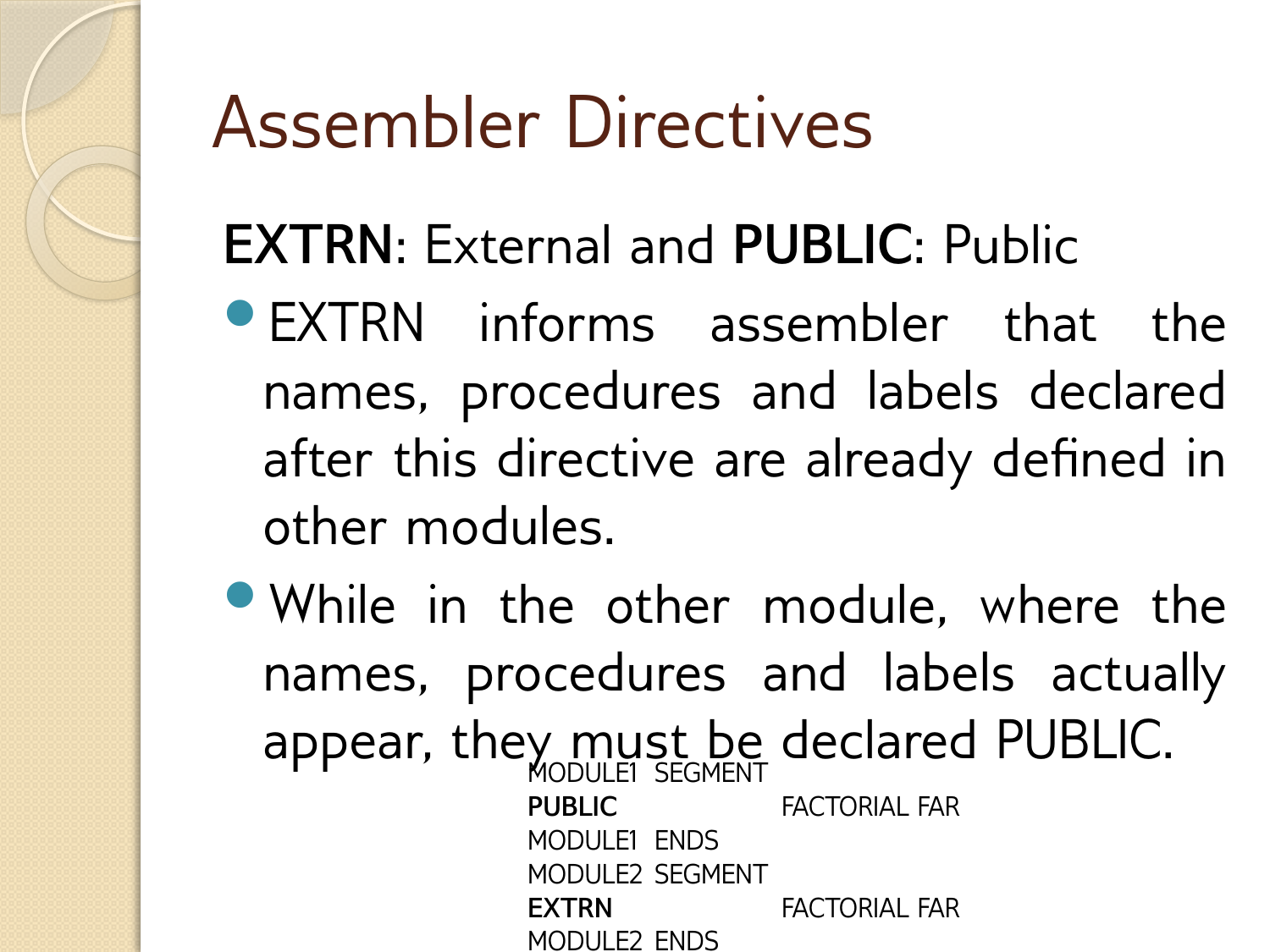

# Assembler Directives
EXTRN: External and PUBLIC: Public
EXTRN informs assembler that the names, procedures and labels declared after this directive are already defined in other modules.
While in the other module, where the names, procedures and labels actually appear, they must be declared PUBLIC.
MODULE1	SEGMENT
PUBLIC 		FACTORIAL FAR
MODULE1	ENDS
MODULE2	SEGMENT
EXTRN		FACTORIAL FAR
MODULE2	ENDS